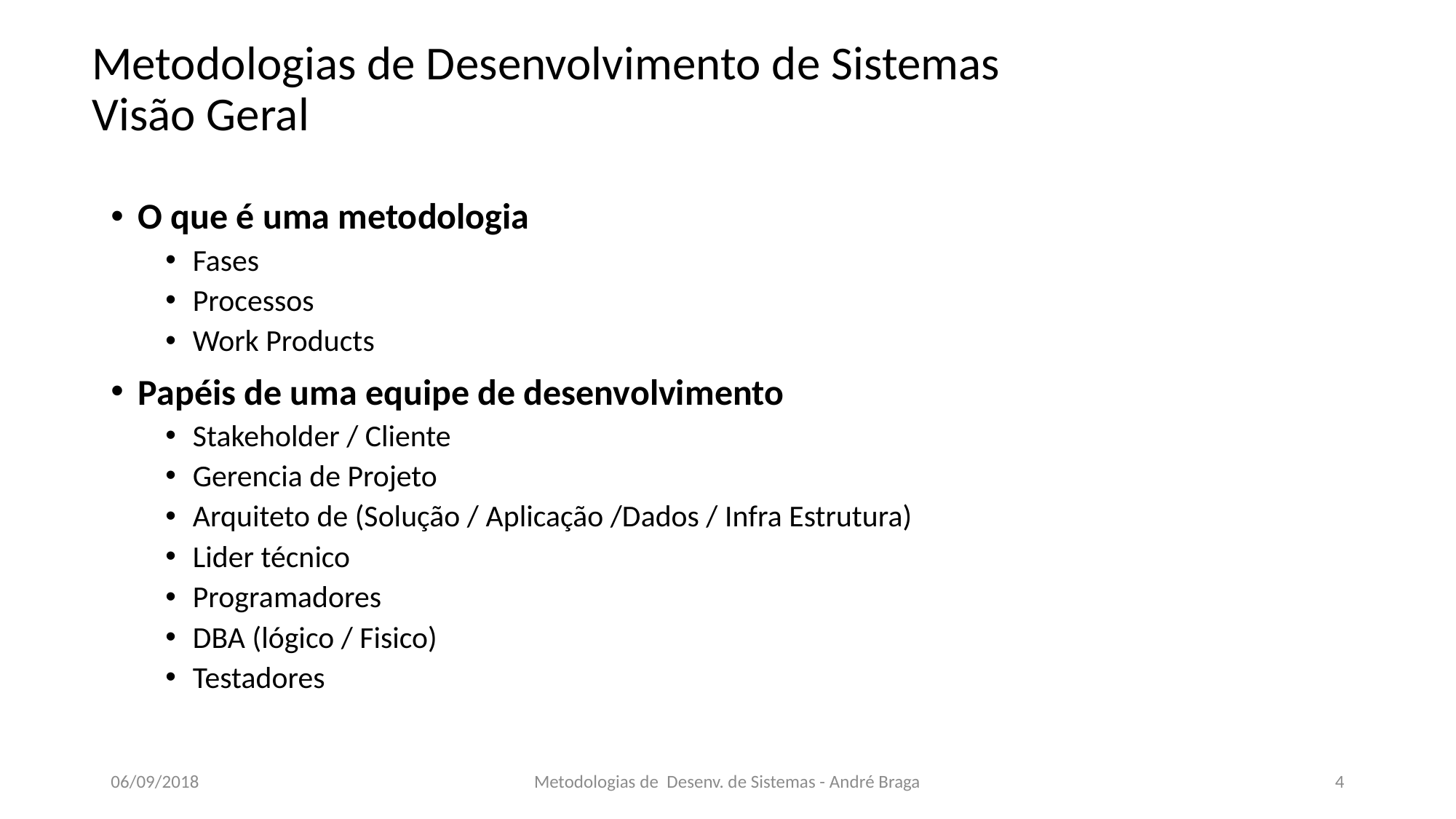

# Metodologias de Desenvolvimento de Sistemas Visão Geral
O que é uma metodologia
Fases
Processos
Work Products
Papéis de uma equipe de desenvolvimento
Stakeholder / Cliente
Gerencia de Projeto
Arquiteto de (Solução / Aplicação /Dados / Infra Estrutura)
Lider técnico
Programadores
DBA (lógico / Fisico)
Testadores
06/09/2018
Metodologias de  Desenv. de Sistemas - André Braga
4